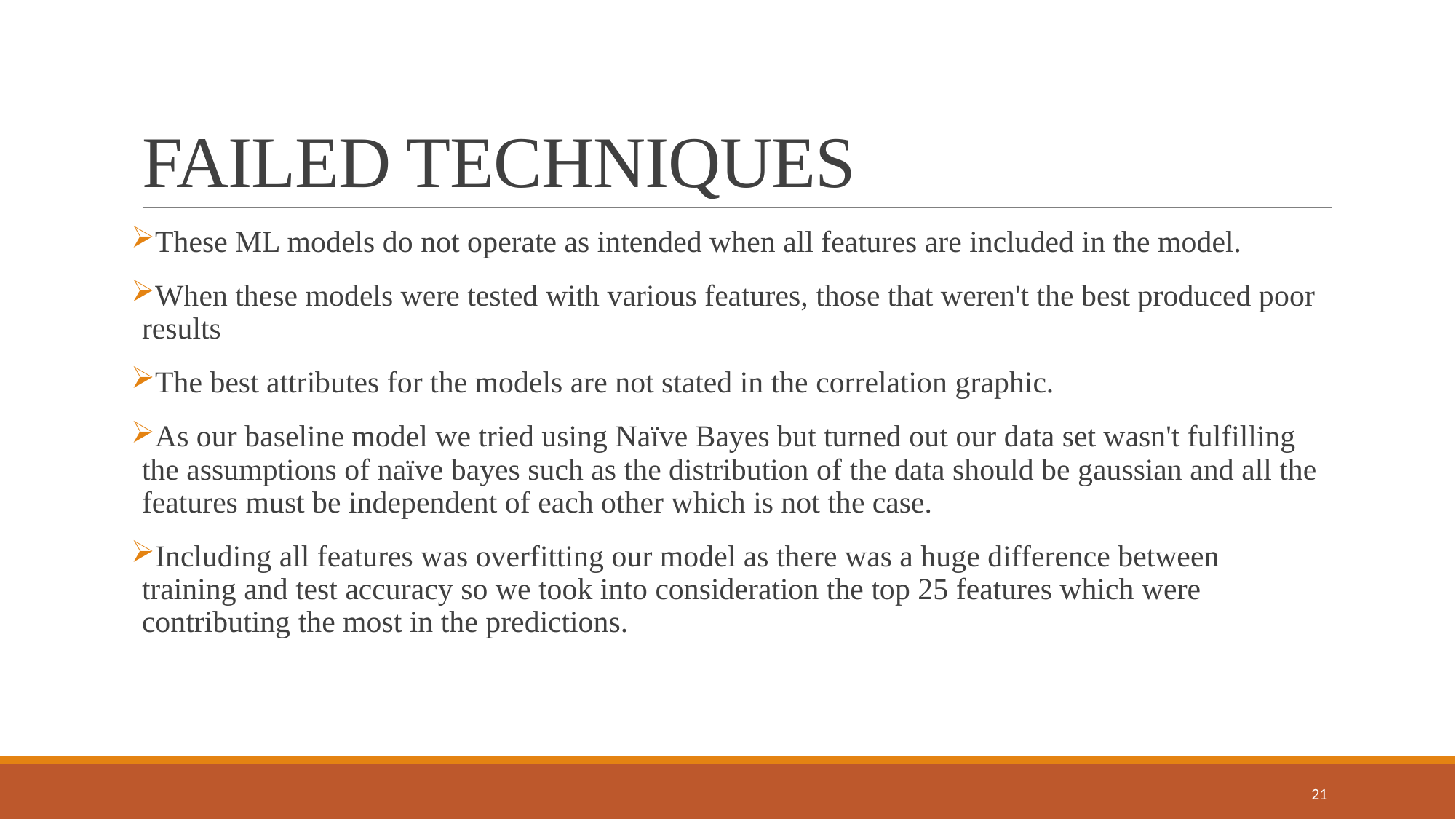

# FAILED TECHNIQUES
These ML models do not operate as intended when all features are included in the model.
When these models were tested with various features, those that weren't the best produced poor results
The best attributes for the models are not stated in the correlation graphic.
As our baseline model we tried using Naïve Bayes but turned out our data set wasn't fulfilling the assumptions of naïve bayes such as the distribution of the data should be gaussian and all the features must be independent of each other which is not the case.
Including all features was overfitting our model as there was a huge difference between training and test accuracy so we took into consideration the top 25 features which were contributing the most in the predictions.

21